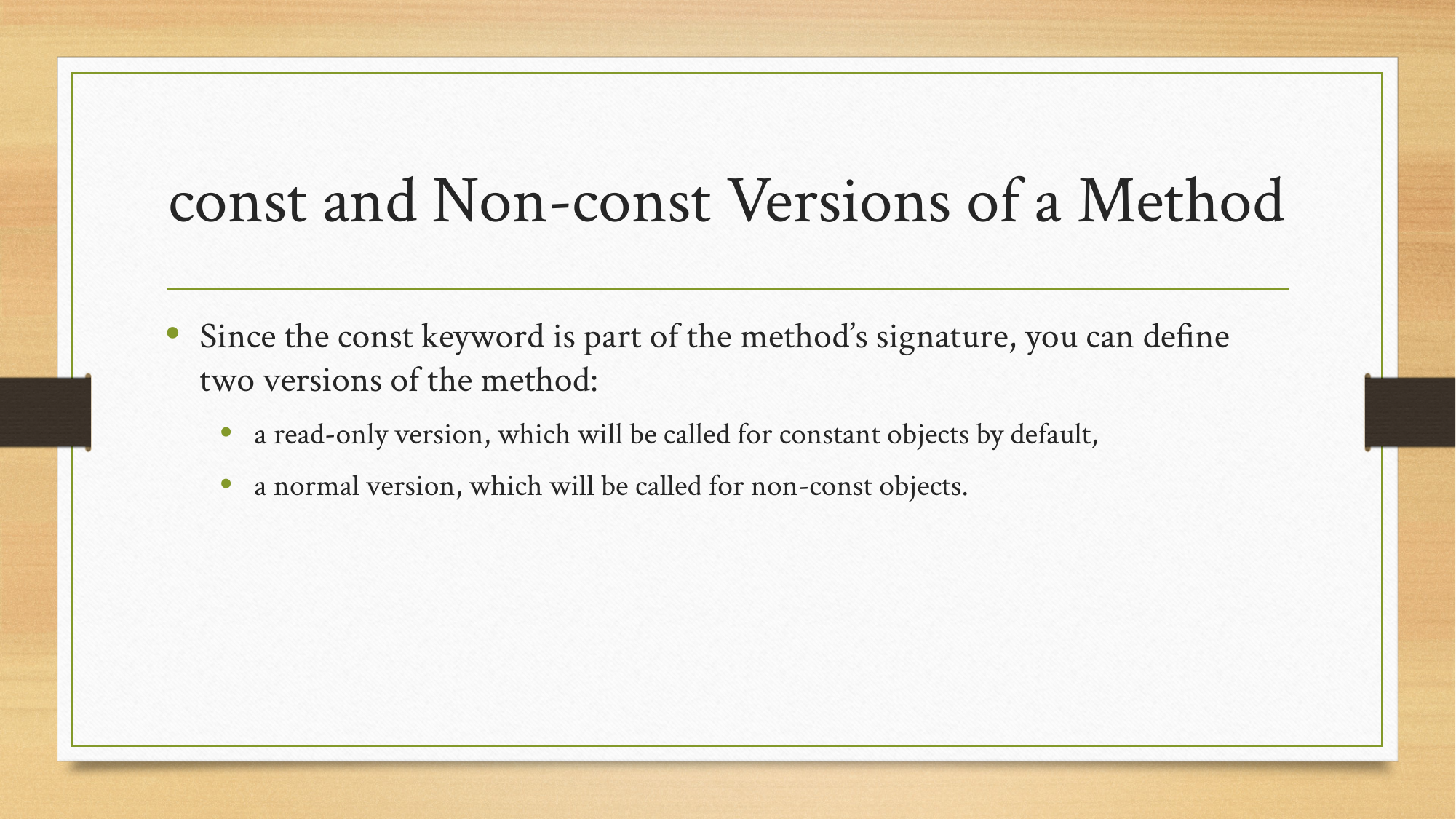

# const and Non-const Versions of a Method
Since the const keyword is part of the method’s signature, you can define two versions of the method:
a read-only version, which will be called for constant objects by default,
a normal version, which will be called for non-const objects.